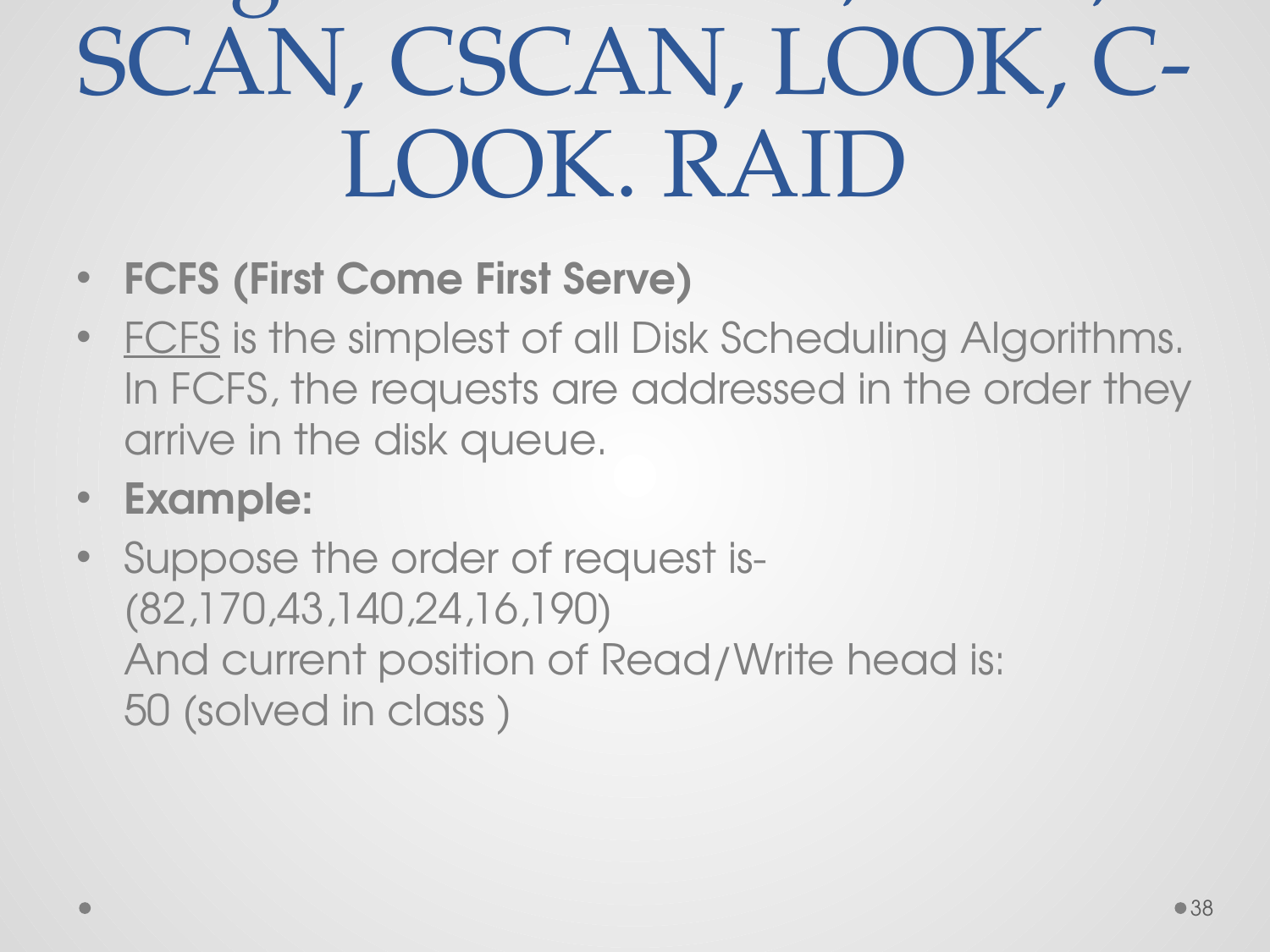

# Disk Scheduling algorithm: FCFS, SSTF, SCAN, CSCAN, LOOK, C-LOOK. RAID
FCFS (First Come First Serve)
FCFS is the simplest of all Disk Scheduling Algorithms. In FCFS, the requests are addressed in the order they arrive in the disk queue.
Example:
Suppose the order of request is- (82,170,43,140,24,16,190)
And current position of Read/Write head is: 50 (solved in class )

38